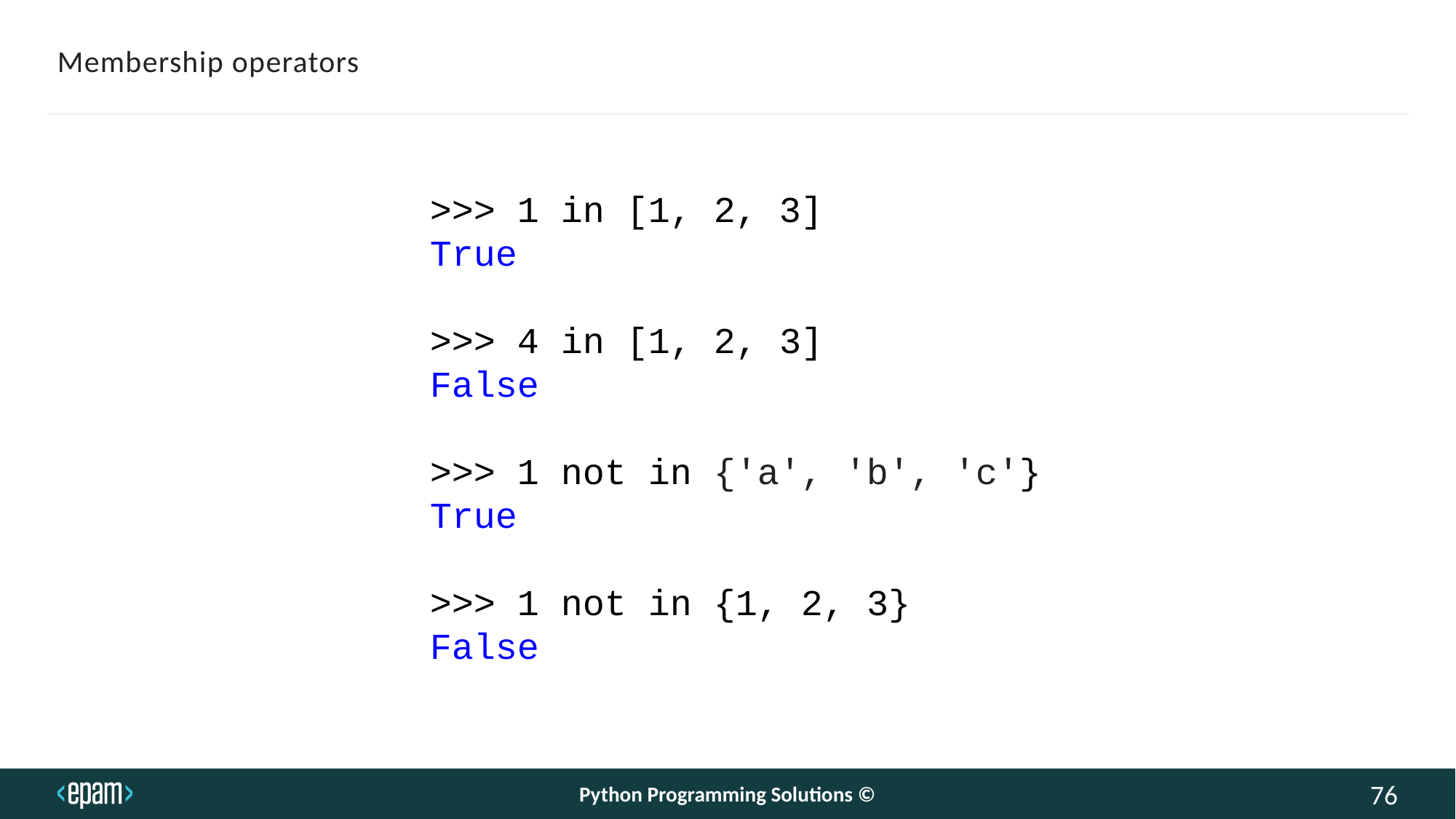

# Membership operators

>>> 1 in [1, 2, 3]
True

>>> 4 in [1, 2, 3]
False

>>> 1 not in {'a', 'b', 'c'}
True

>>> 1 not in {1, 2, 3}
False
Python Programming Solutions ©
76